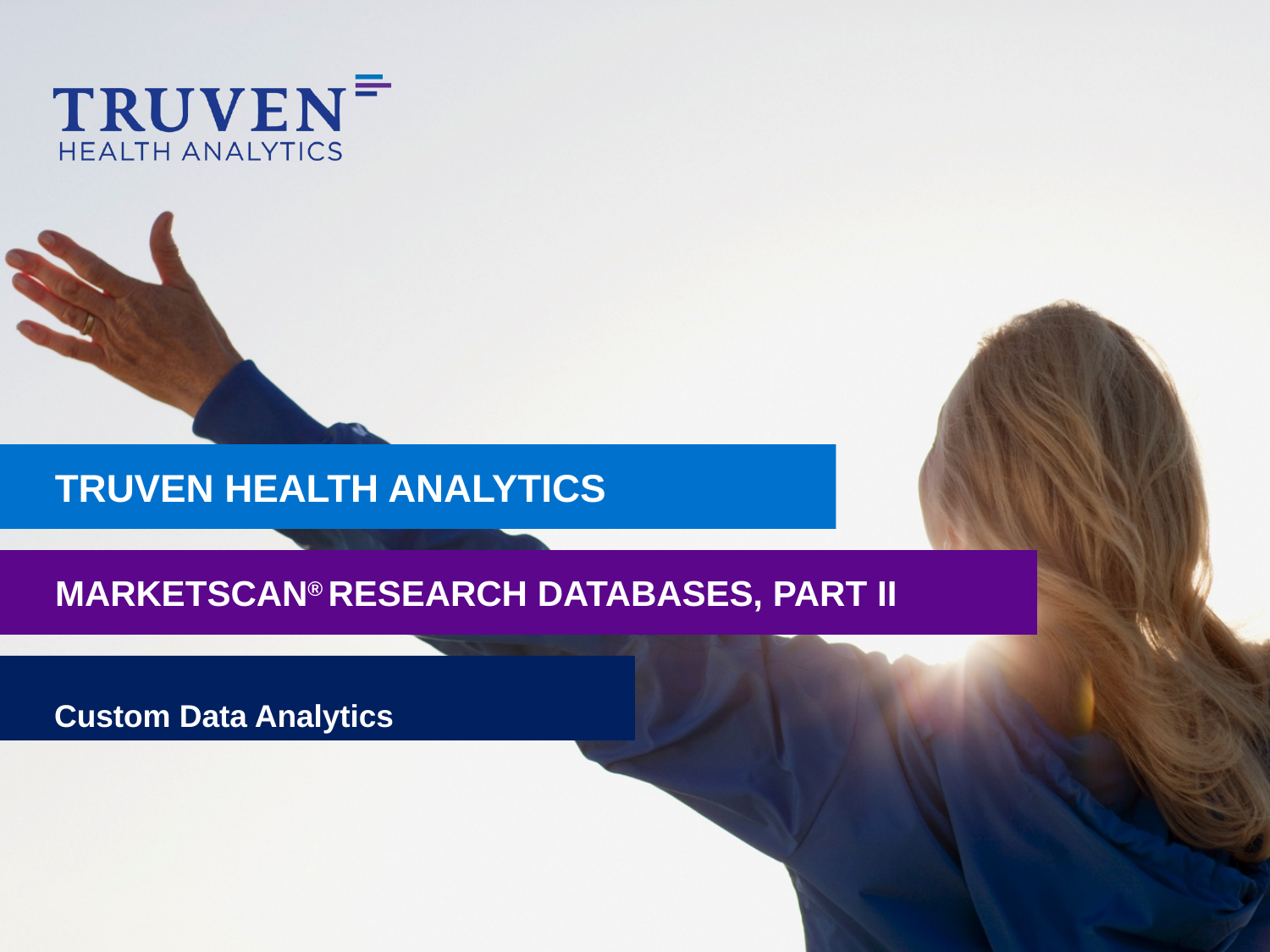

# TRUVEN HEALTH ANALYTICS
MARKETSCAN® RESEARCH DATABASES, PART II

	Custom Data Analytics